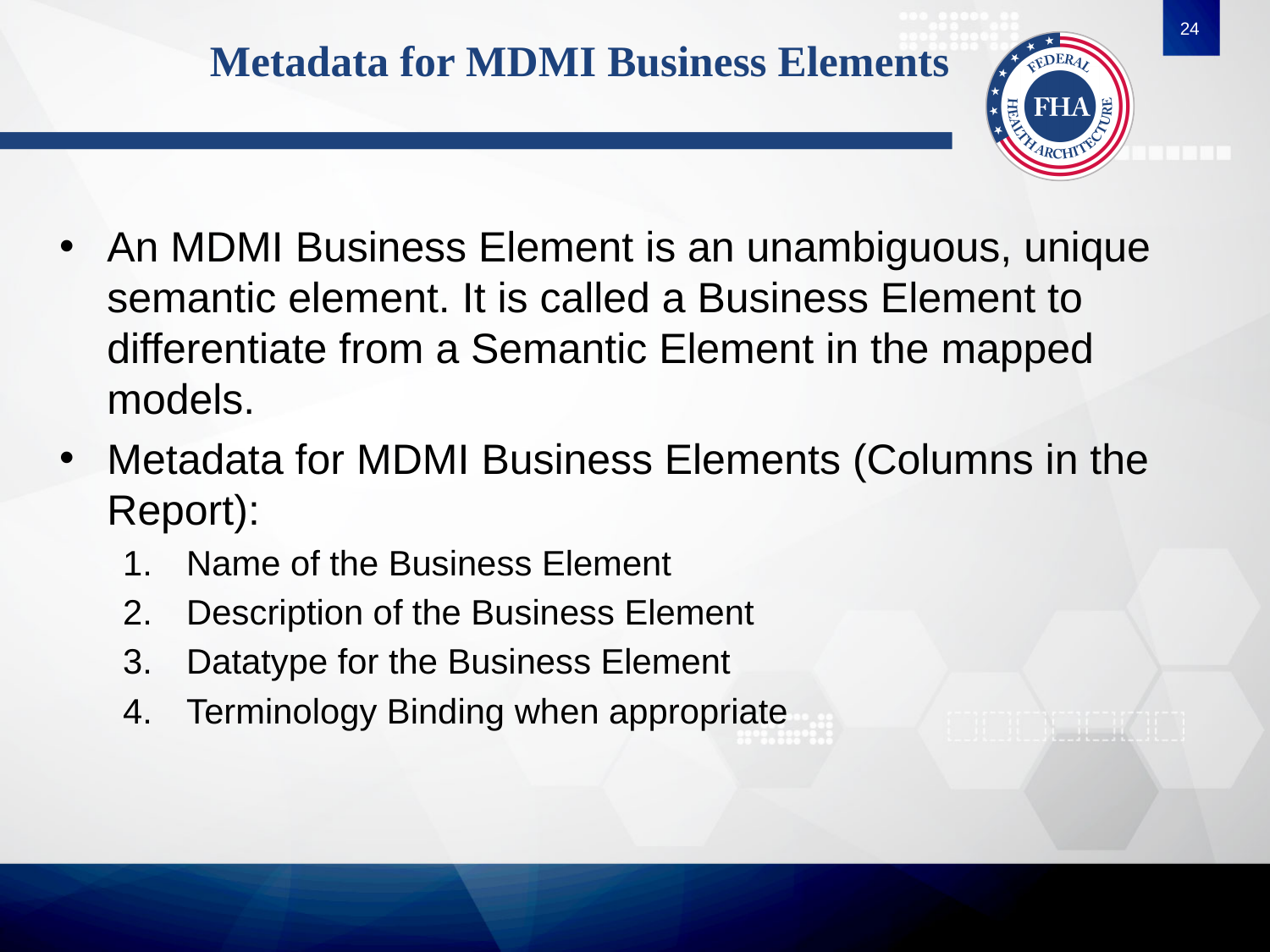

24
# Metadata for MDMI Business Elements
An MDMI Business Element is an unambiguous, unique semantic element. It is called a Business Element to differentiate from a Semantic Element in the mapped models.
Metadata for MDMI Business Elements (Columns in the Report):
Name of the Business Element
Description of the Business Element
Datatype for the Business Element
Terminology Binding when appropriate